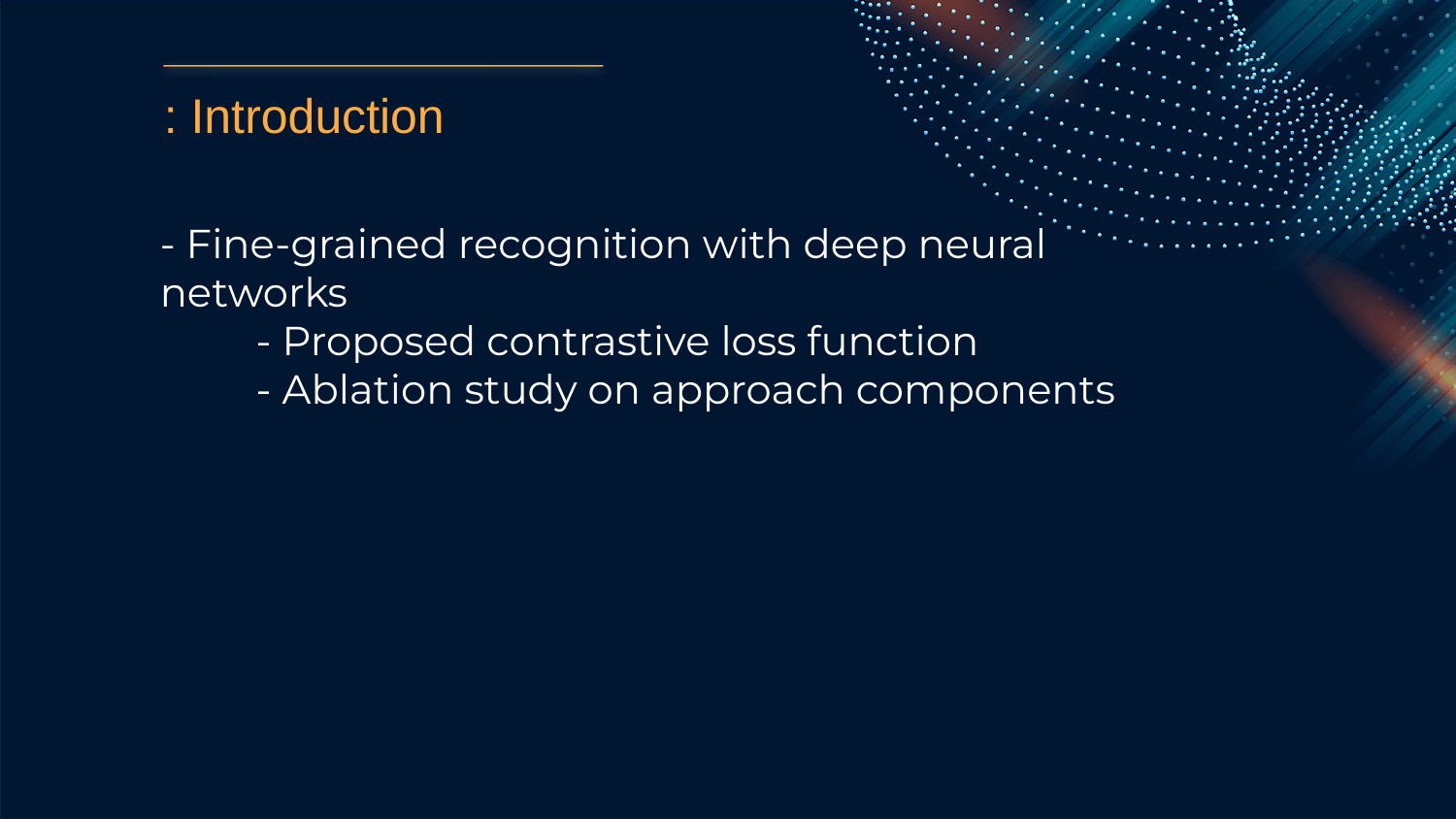

: Introduction
- Fine-grained recognition with deep neural networks
         - Proposed contrastive loss function
         - Ablation study on approach components